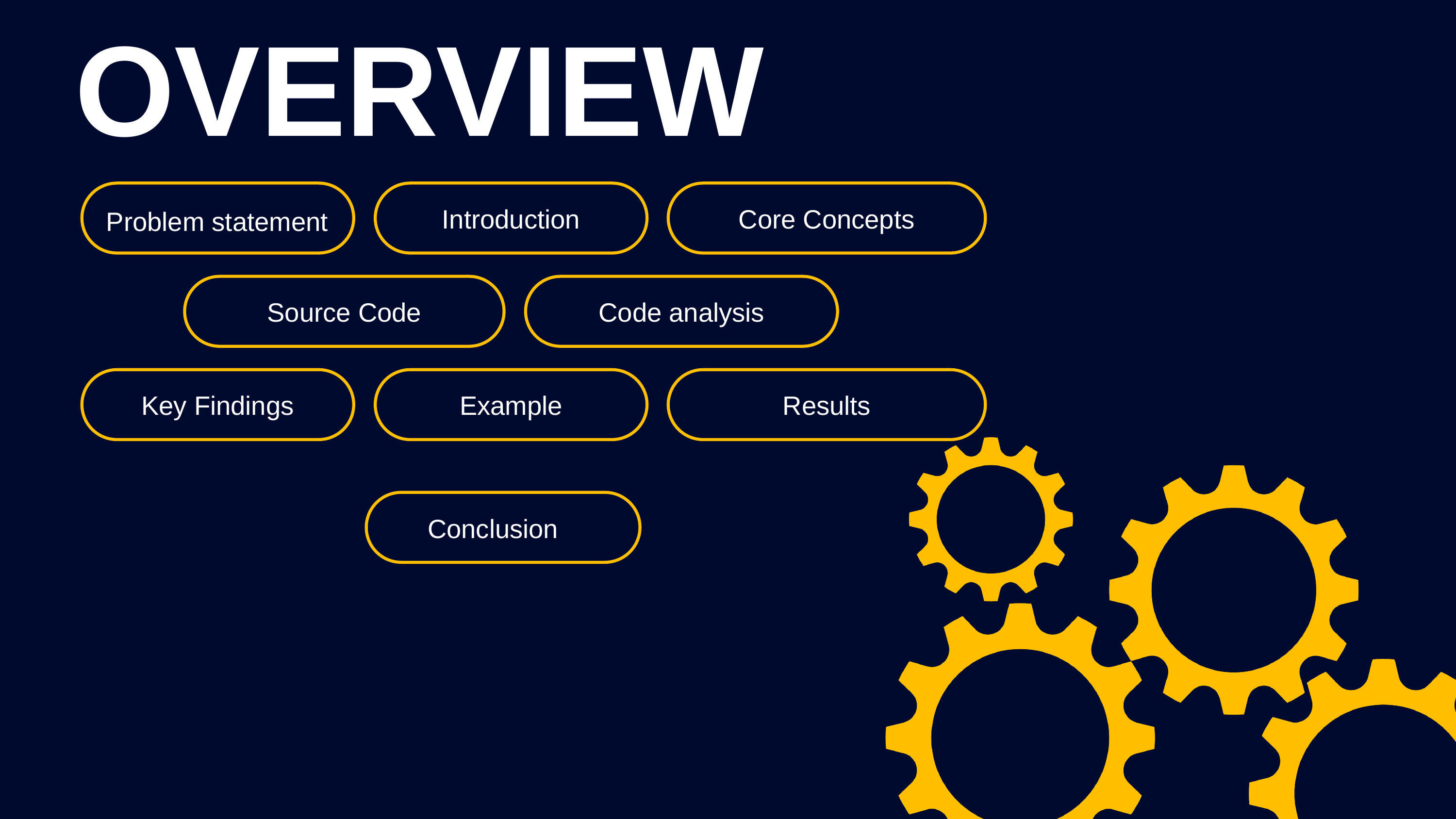

OVERVIEW

Introduction
Core Concepts
Problem statement

Source Code
Code analysis

Key Findings
Example
Results

Conclusion